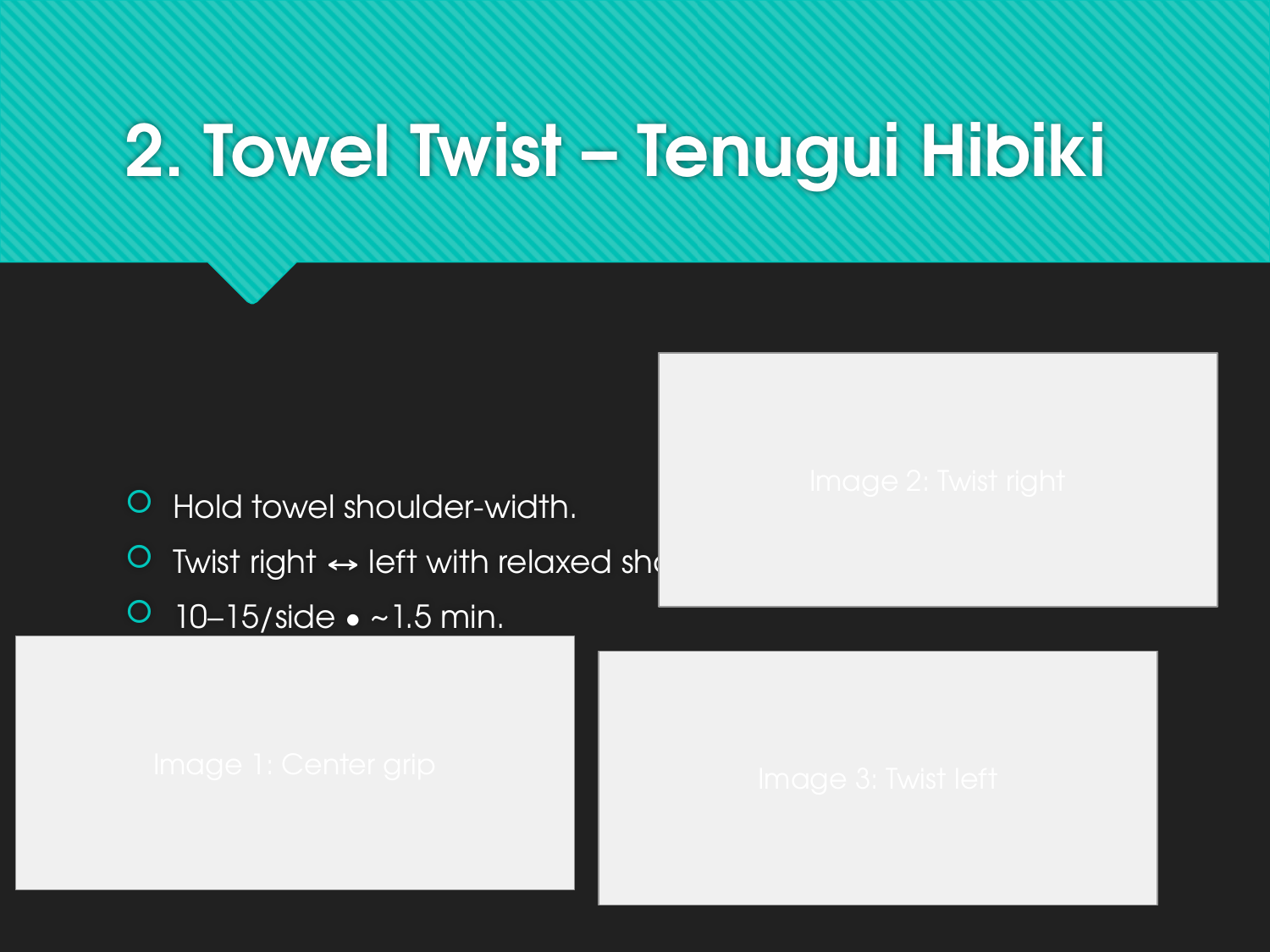

# 2. Towel Twist – Tenugui Hibiki
Hold towel shoulder‑width.
Twist right ↔ left with relaxed shoulders.
10–15/side • ~1.5 min.
Image 2: Twist right
Image 1: Center grip
Image 3: Twist left